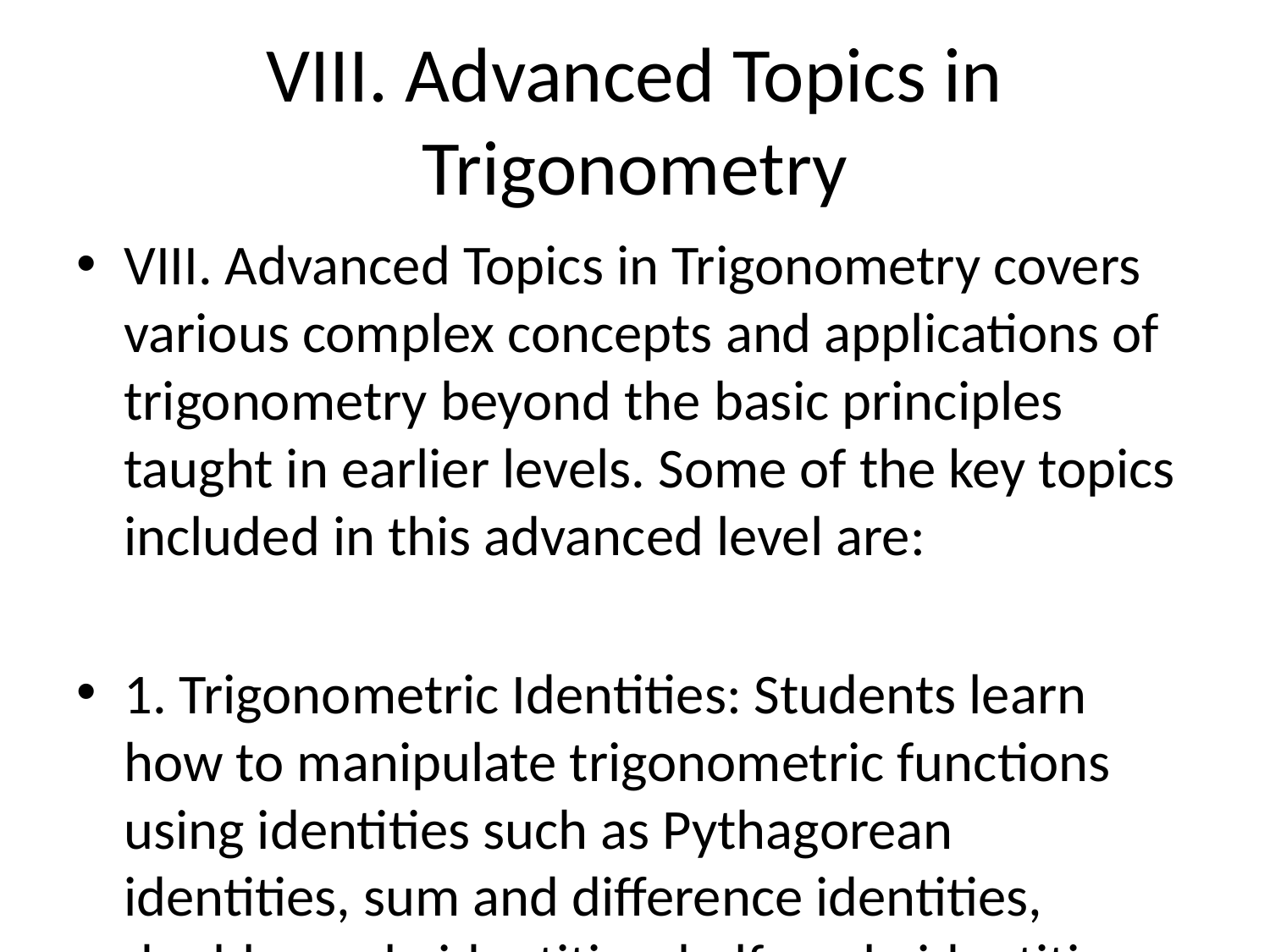

# VIII. Advanced Topics in Trigonometry
VIII. Advanced Topics in Trigonometry covers various complex concepts and applications of trigonometry beyond the basic principles taught in earlier levels. Some of the key topics included in this advanced level are:

1. Trigonometric Identities: Students learn how to manipulate trigonometric functions using identities such as Pythagorean identities, sum and difference identities, double-angle identities, half-angle identities, and product-to-sum identities. These identities are important for simplifying expressions and solving trigonometric equations.

2. Trigonometric Equations: Advanced trigonometry involves solving more complex trigonometric equations that may require the use of trigonometric identities, manipulation techniques, and the unit circle. Students learn how to find all solutions within a specified range and how to check their solutions for accuracy.

3. Advanced Graphing Techniques: Students explore the graphs of trigonometric functions beyond the basic sine and cosine functions, such as tangent, cotangent, secant, and cosecant functions. They also learn about transformations, amplitudes, periods, and phase shifts of trigonometric graphs.

4. Inverse Trigonometric Functions: This topic covers the concepts of inverse trigonometric functions such as arcsine, arccosine, arctangent, arccotangent, arcsecant, and arccosecant. Students learn how to find the principal values of inverse trigonometric functions and understand their relationships with the original trigonometric functions.

5. Trigonometric Applications: Advanced trigonometry is applied in various real-life scenarios such as physics, engineering, astronomy, and more. Students learn how to solve problems involving trigonometric functions in contexts like harmonic motion, waves, vectors, and polar coordinates.

6. Trigonometric Series: Students are introduced to the concept of trigonometric series, including Fourier series, which represent periodic functions as infinite sums of sines and cosines. They learn how to determine the coefficients of trigonometric series and apply them in approximating other functions.

Overall, VIII. Advanced Topics in Trigonometry builds upon the foundational knowledge of trigonometry and explores more intricate concepts that deepen students' understanding of the subject and its wide range of applications in mathematics and beyond.